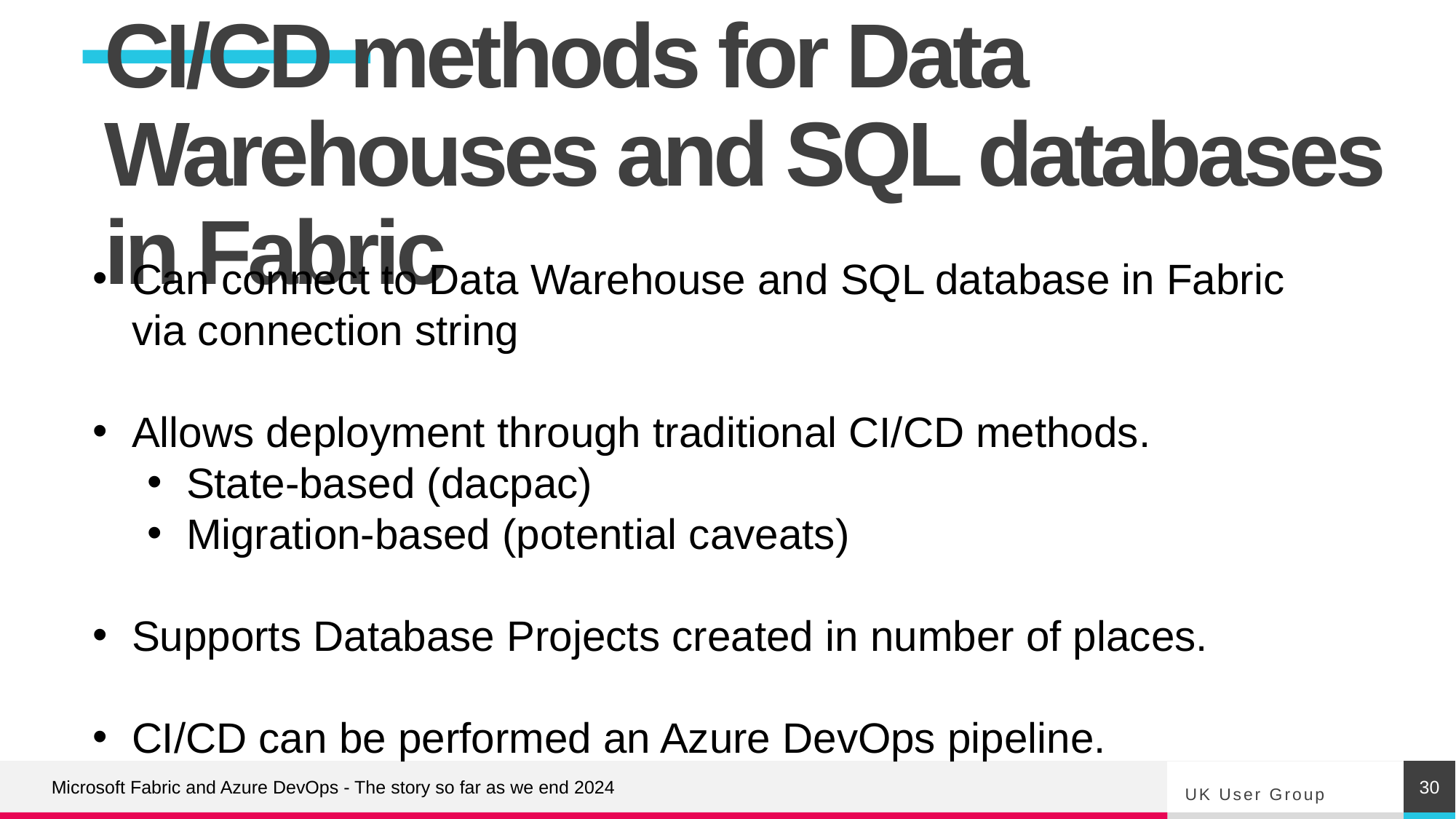

CI/CD methods for Data Warehouses and SQL databases in Fabric
Can connect to Data Warehouse and SQL database in Fabric via connection string

Allows deployment through traditional CI/CD methods.
State-based (dacpac)
Migration-based (potential caveats)

Supports Database Projects created in number of places.

CI/CD can be performed an Azure DevOps pipeline.
30
Microsoft Fabric and Azure DevOps - The story so far as we end 2024